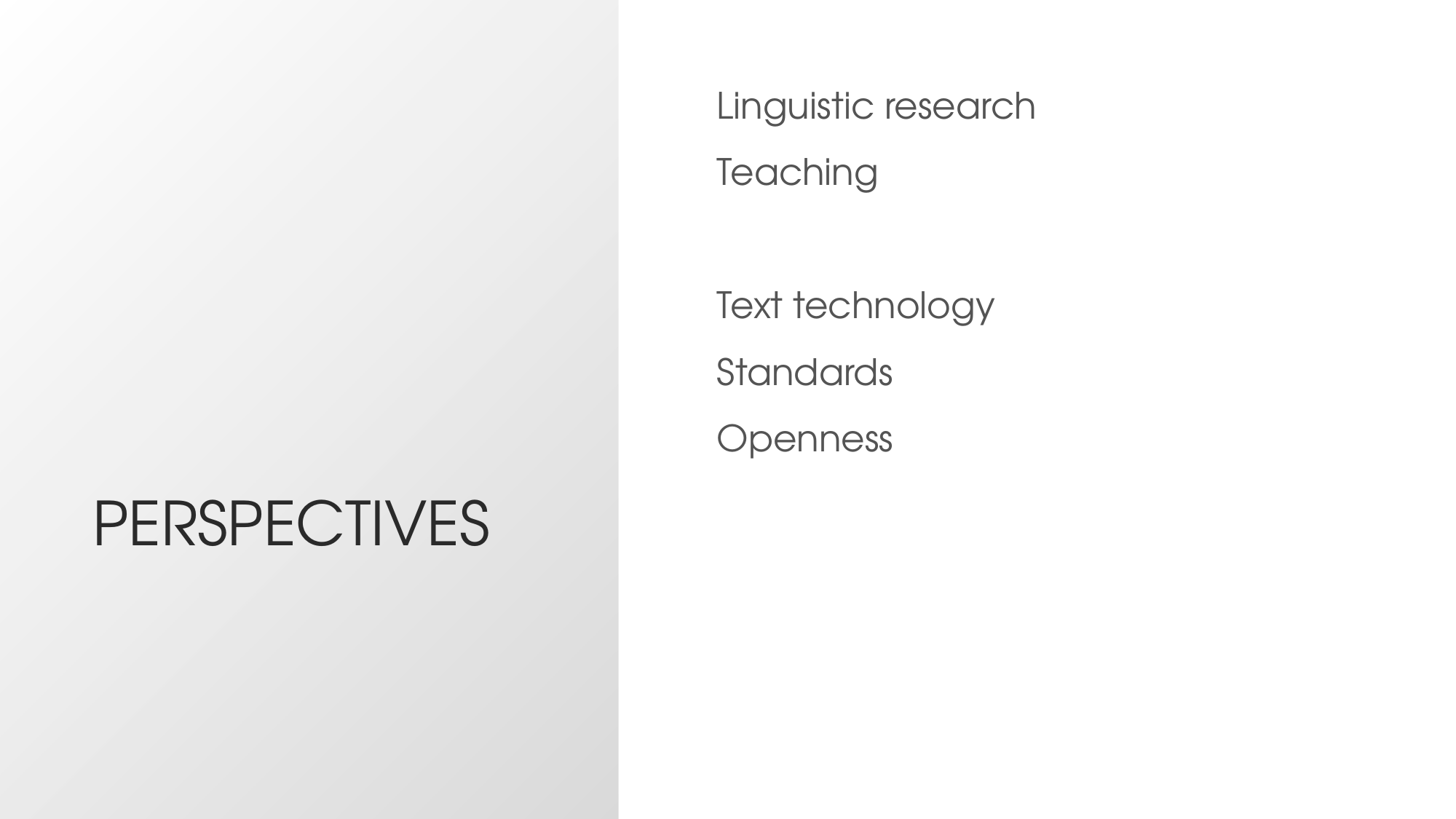

# Perspectives
Linguistic research
Teaching

Text technology
Standards
Openness